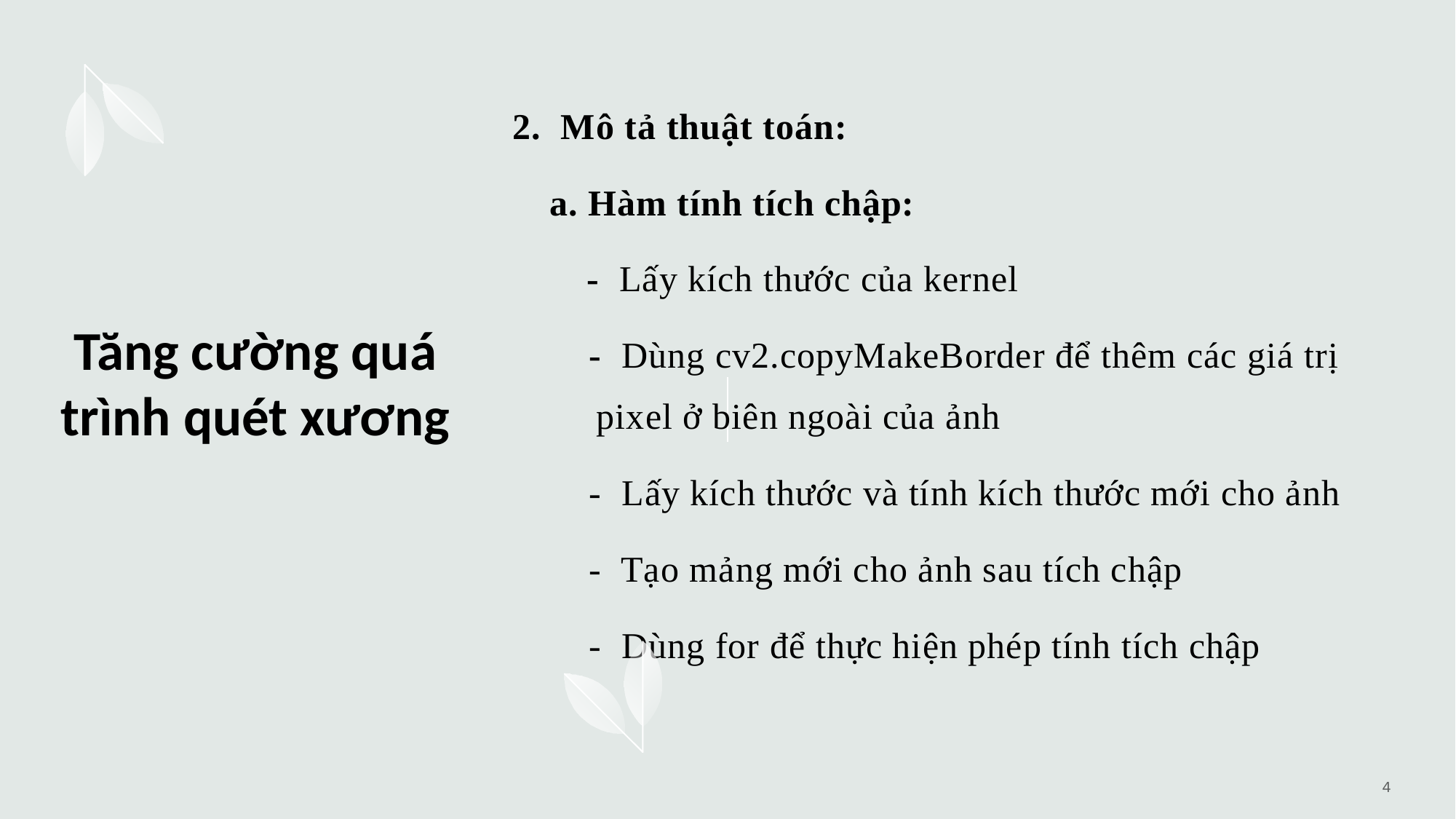

2.  Mô tả thuật toán:
 a. Hàm tính tích chập:
  -  Lấy kích thước của kernel
     -  Dùng cv2.copyMakeBorder để thêm các giá trị      pixel ở biên ngoài của ảnh
     -  Lấy kích thước và tính kích thước mới cho ảnh
     -  Tạo mảng mới cho ảnh sau tích chập
     -  Dùng for để thực hiện phép tính tích chập

# Tăng cường quá trình quét xương

4